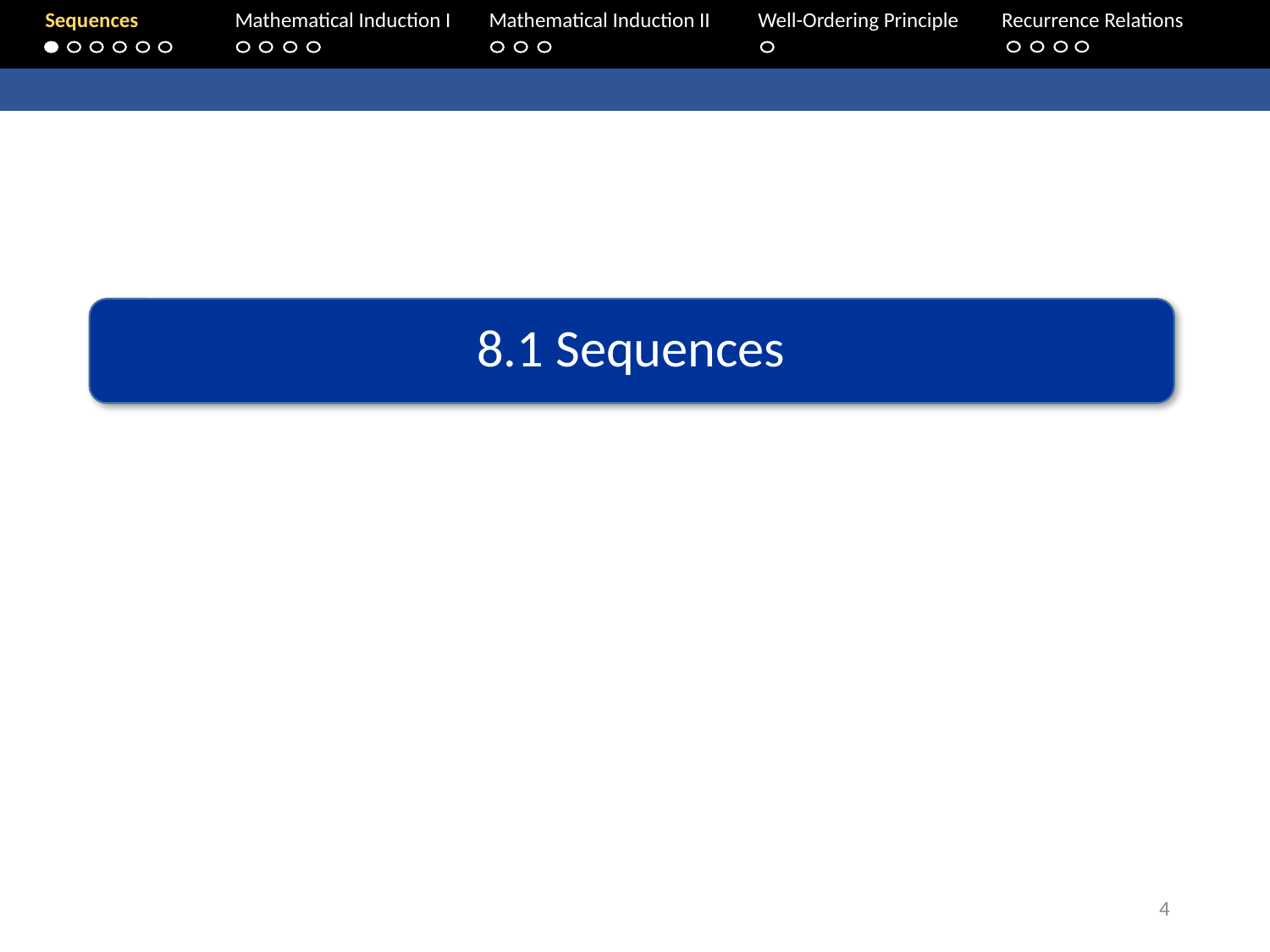

Sequences	Mathematical Induction I 	Mathematical Induction II	Well-Ordering Principle	 Recurrence Relations

8.1 Sequences
4